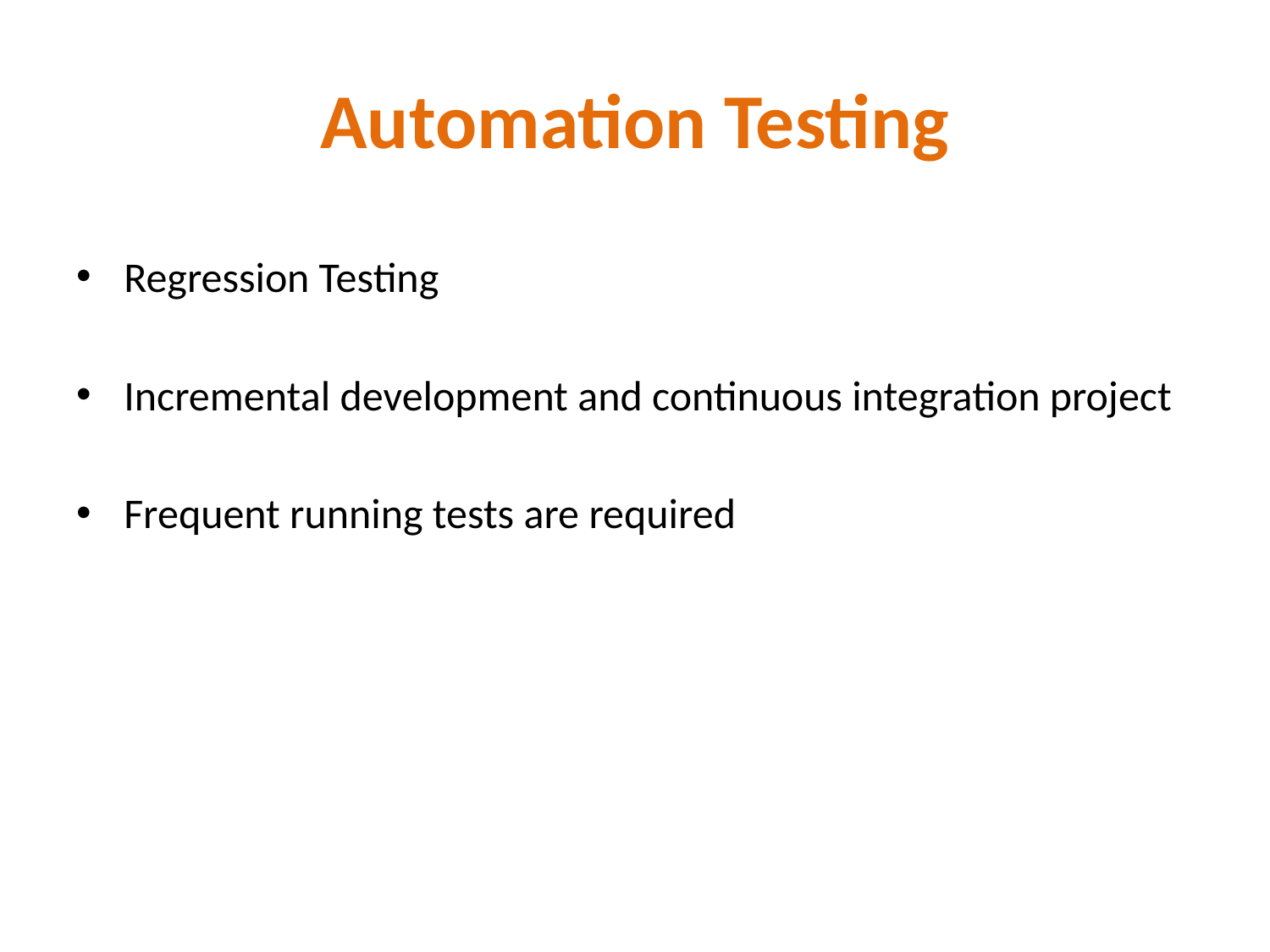

# Automation Testing
Regression Testing

Incremental development and continuous integration project

Frequent running tests are required